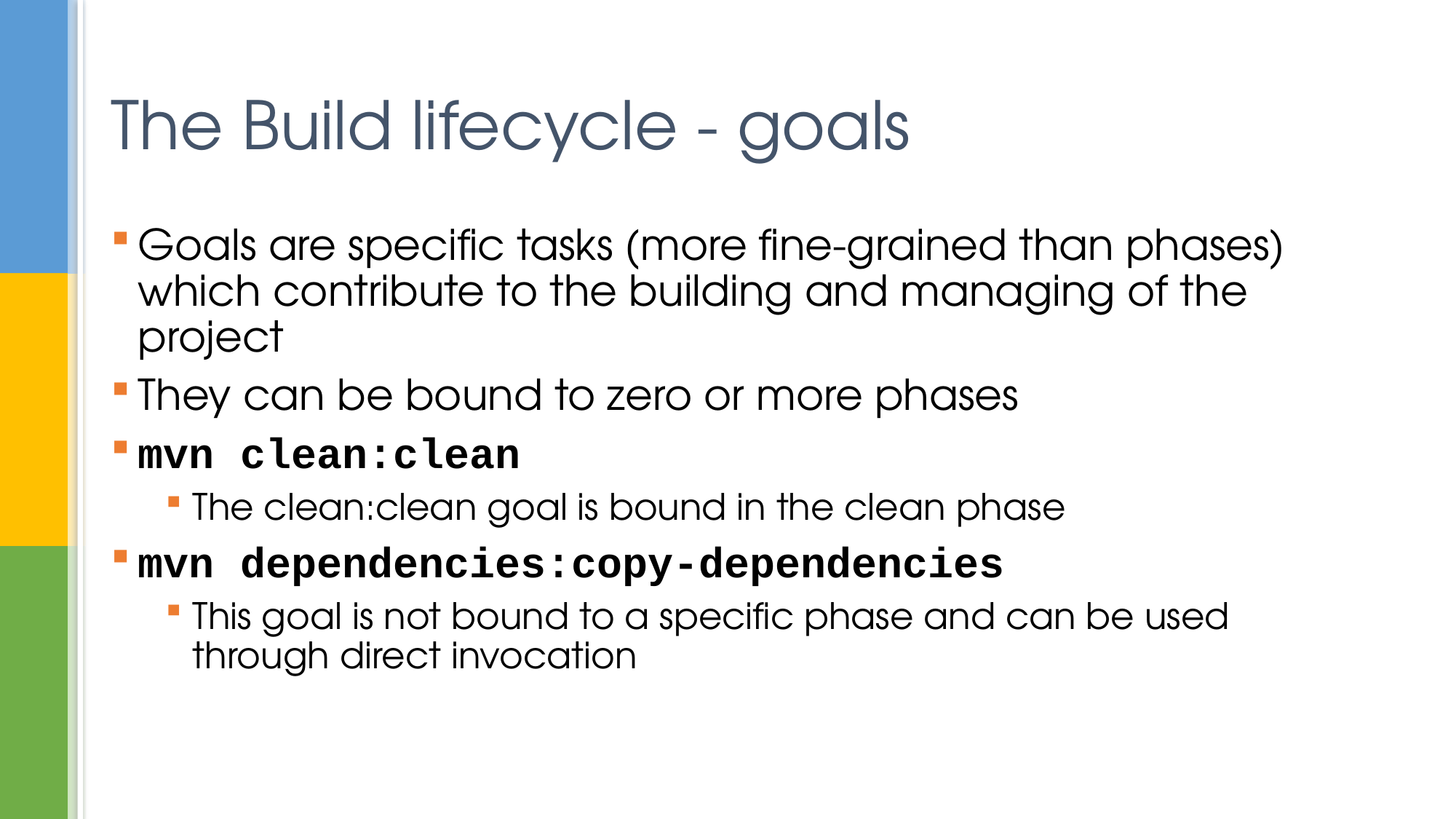

# The Build lifecycle - goals
Goals are specific tasks (more fine-grained than phases) which contribute to the building and managing of the project
They can be bound to zero or more phases
mvn clean:clean
The clean:clean goal is bound in the clean phase
mvn dependencies:copy-dependencies
This goal is not bound to a specific phase and can be used through direct invocation